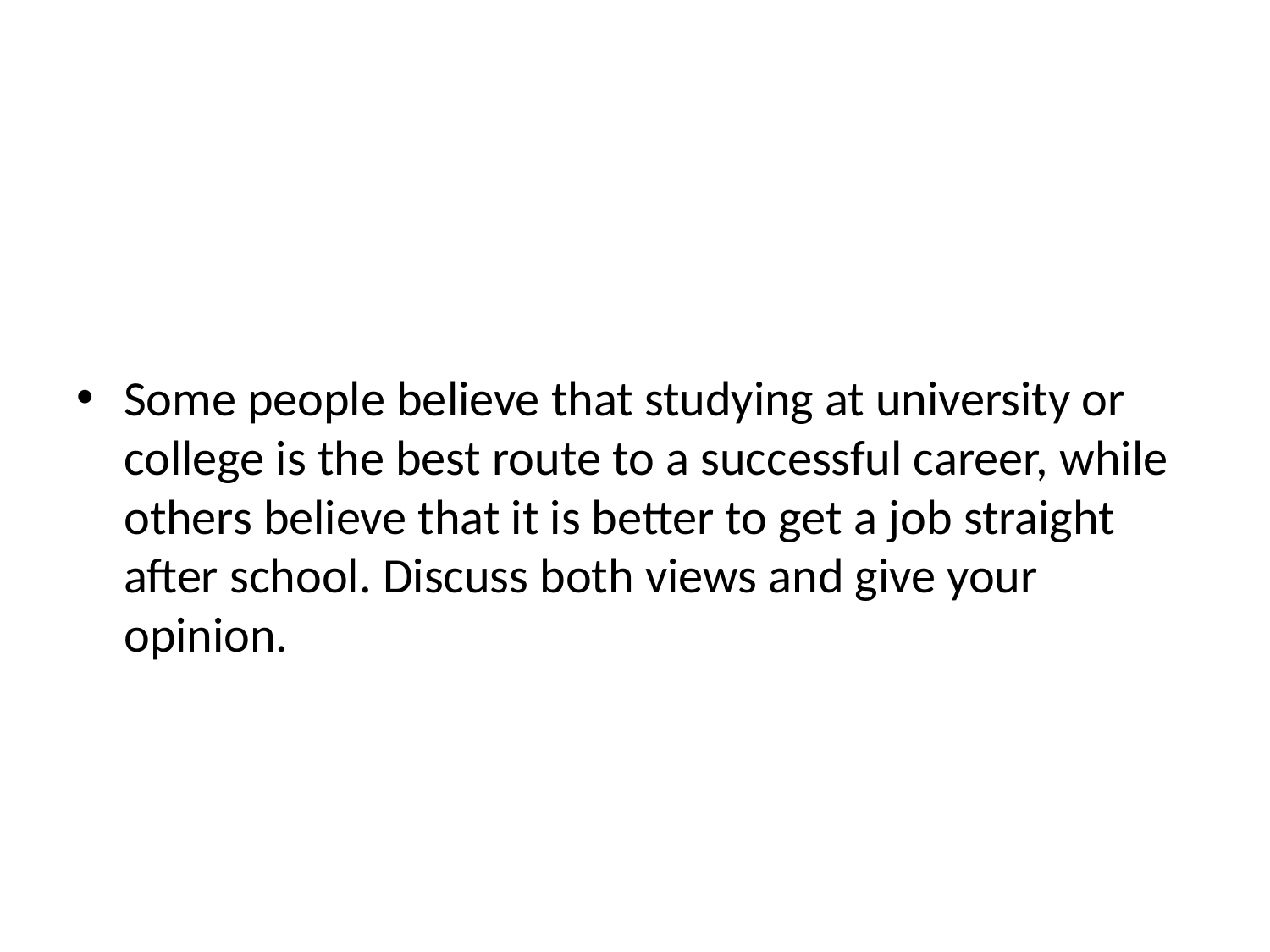

#

Some people believe that studying at university or college is the best route to a successful career, while others believe that it is better to get a job straight after school. Discuss both views and give your opinion.